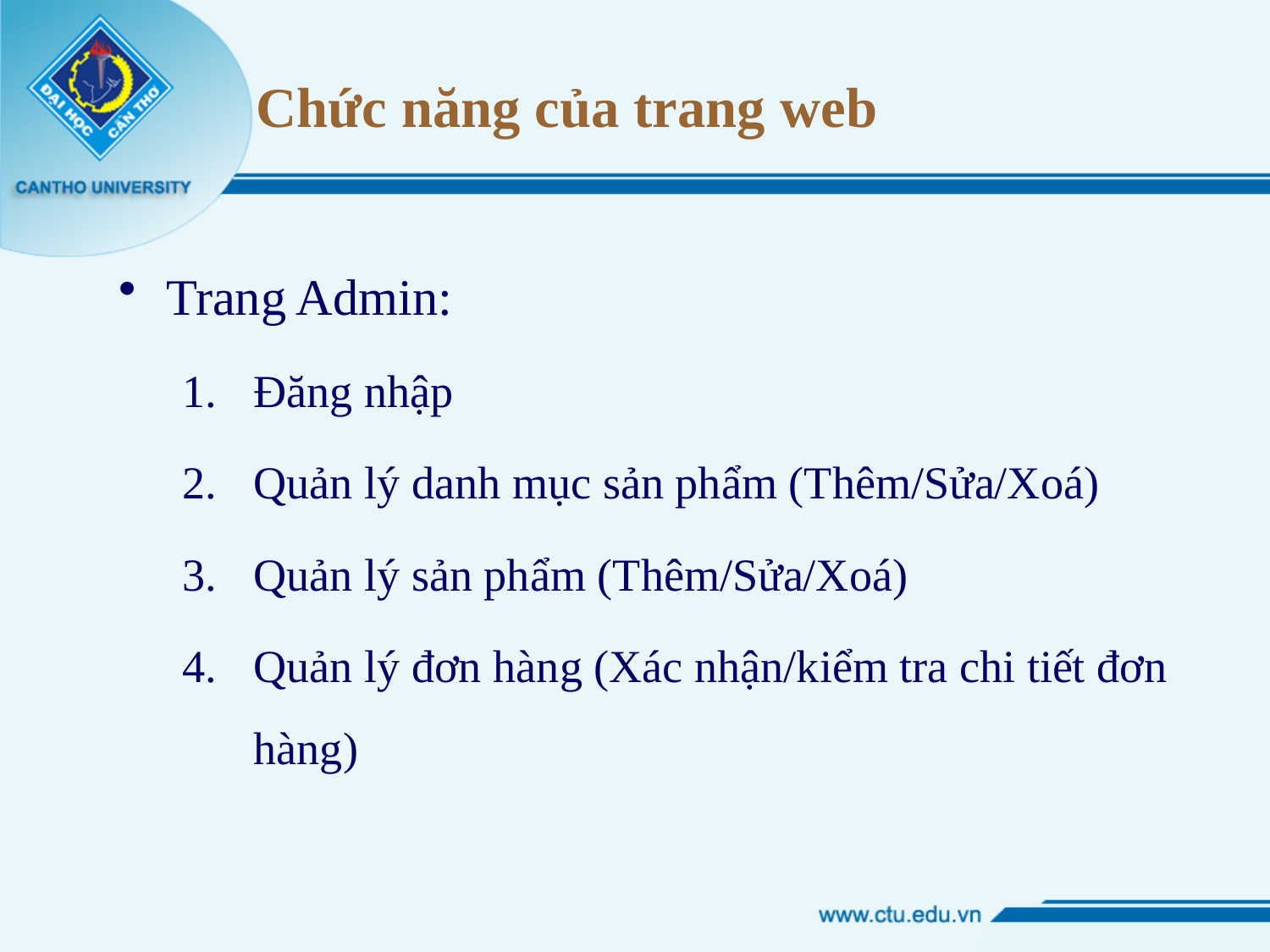

# Chức năng của trang web
Trang Admin:
Đăng nhập
Quản lý danh mục sản phẩm (Thêm/Sửa/Xoá)
Quản lý sản phẩm (Thêm/Sửa/Xoá)
Quản lý đơn hàng (Xác nhận/kiểm tra chi tiết đơn hàng)